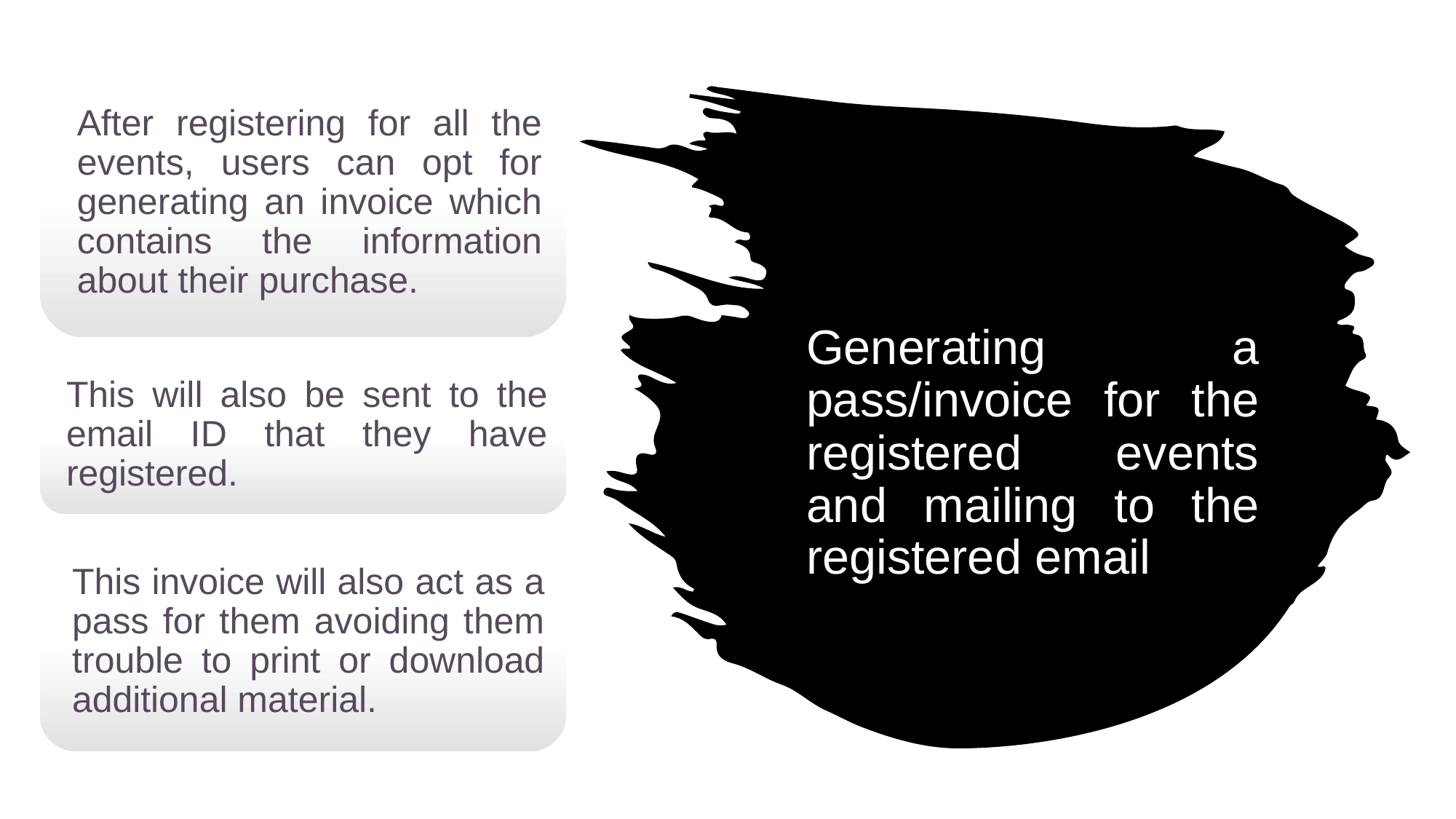

After registering for all the events, users can opt for generating an invoice which contains the information about their purchase.
This will also be sent to the email ID that they have registered.
This invoice will also act as a pass for them avoiding them trouble to print or download additional material.

# Generating a pass/invoice for the registered events and mailing to the registered email